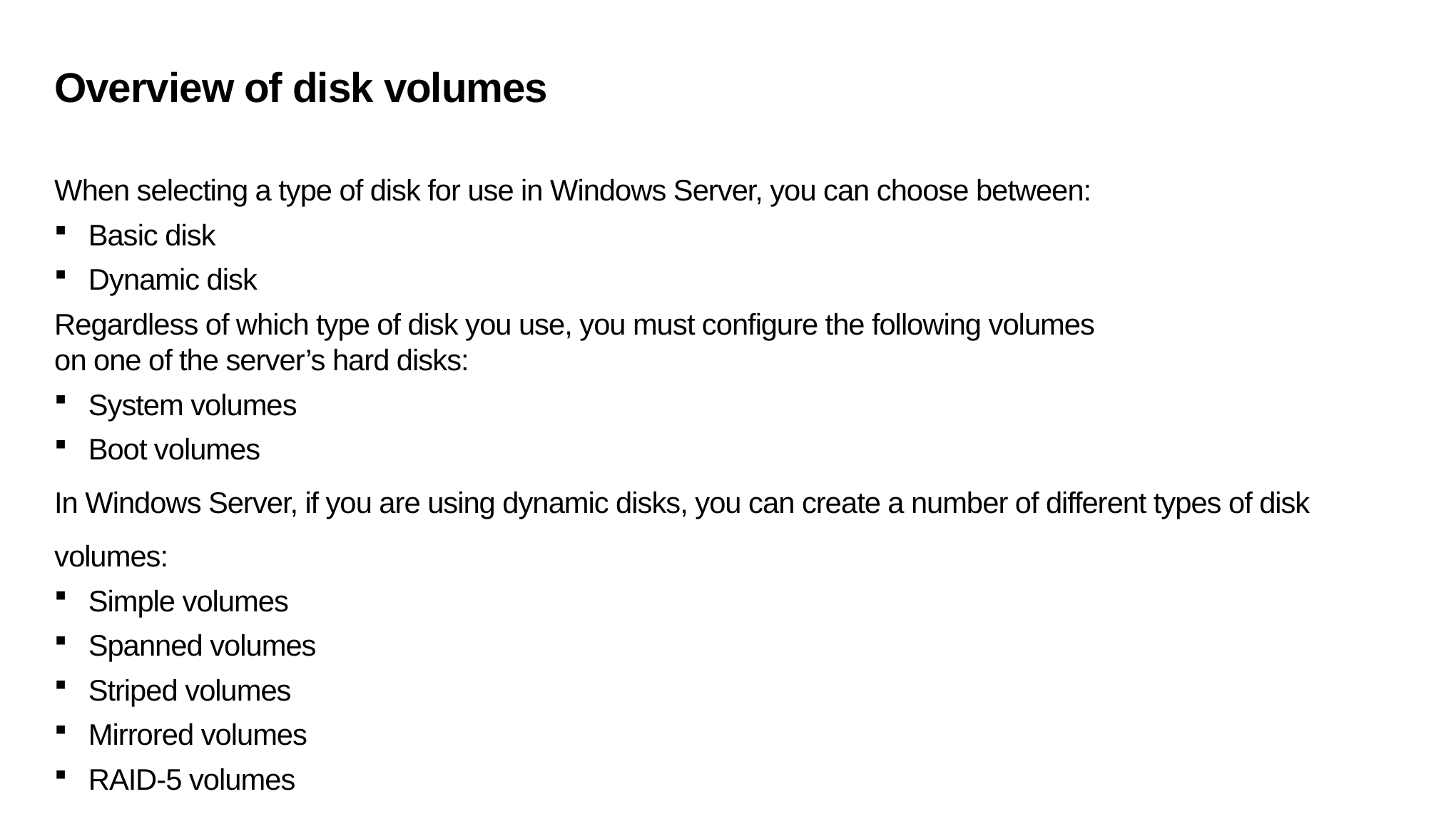

# Overview of disk volumes
When selecting a type of disk for use in Windows Server, you can choose between:
Basic disk
Dynamic disk
Regardless of which type of disk you use, you must configure the following volumes on one of the server’s hard disks:
System volumes
Boot volumes
In Windows Server, if you are using dynamic disks, you can create a number of different types of disk
volumes:
Simple volumes
Spanned volumes
Striped volumes
Mirrored volumes
RAID-5 volumes